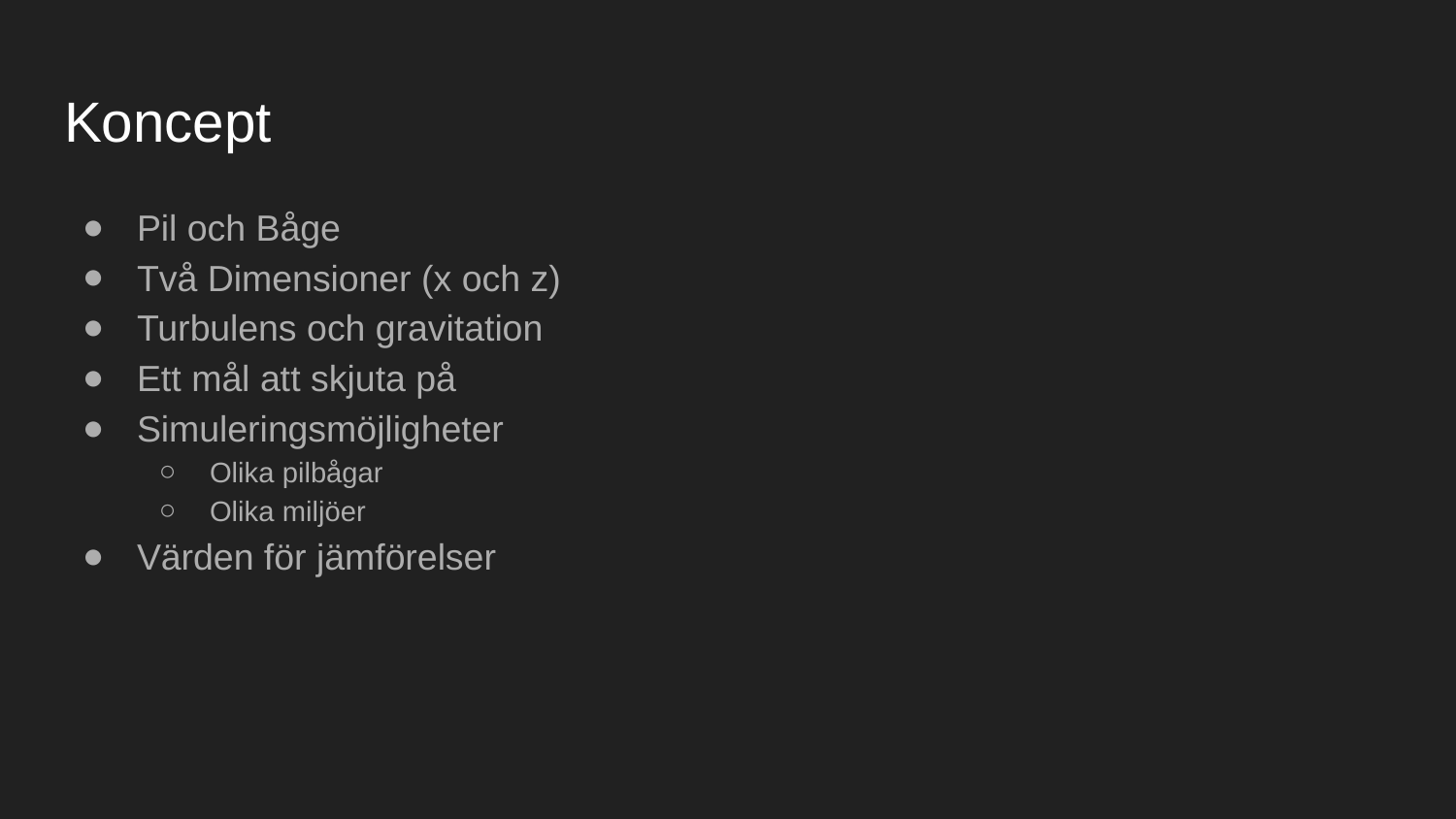

# Koncept
Pil och Båge
Två Dimensioner (x och z)
Turbulens och gravitation
Ett mål att skjuta på
Simuleringsmöjligheter
Olika pilbågar
Olika miljöer
Värden för jämförelser